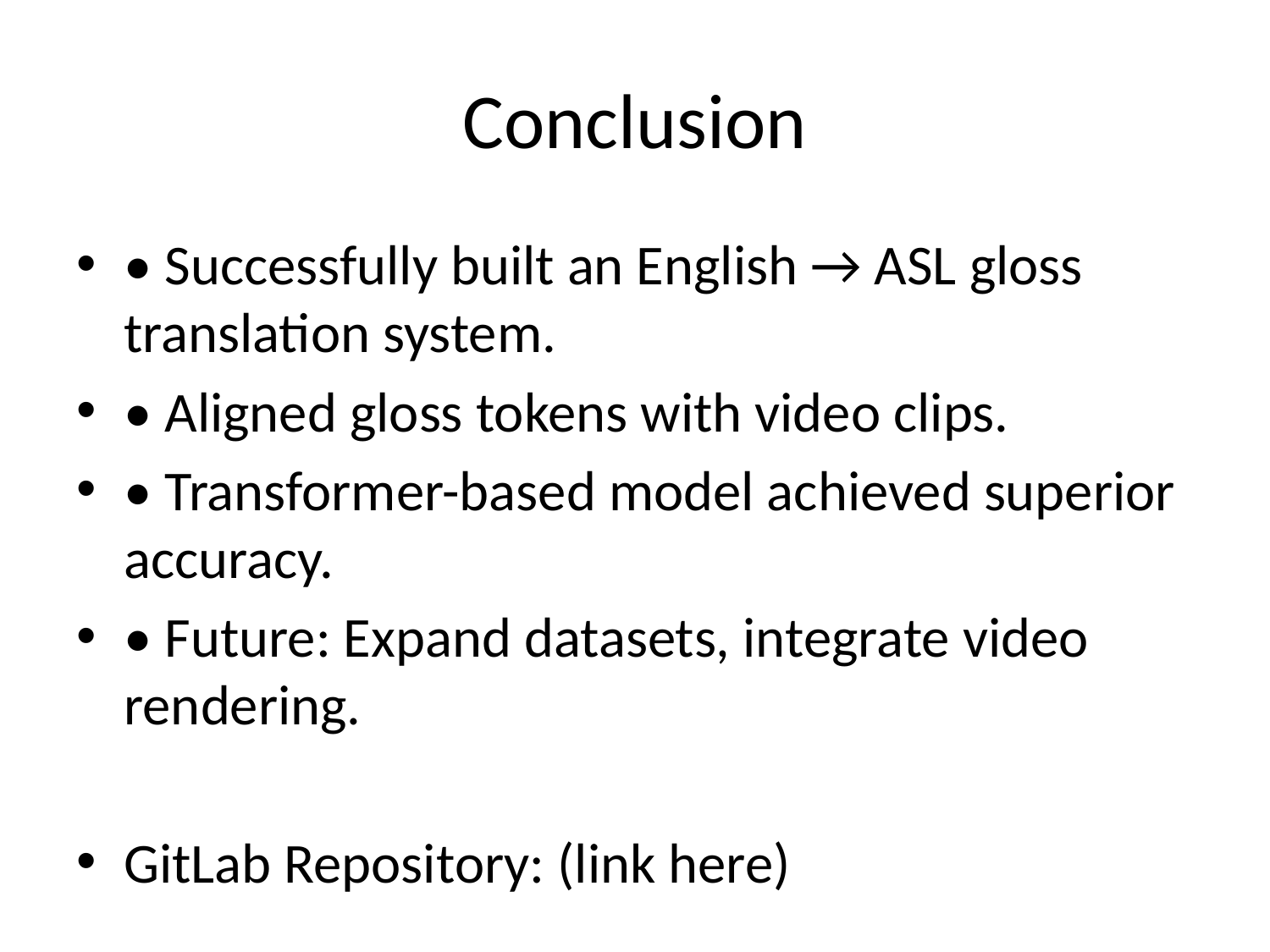

# Conclusion
• Successfully built an English → ASL gloss translation system.
• Aligned gloss tokens with video clips.
• Transformer-based model achieved superior accuracy.
• Future: Expand datasets, integrate video rendering.

GitLab Repository: (link here)